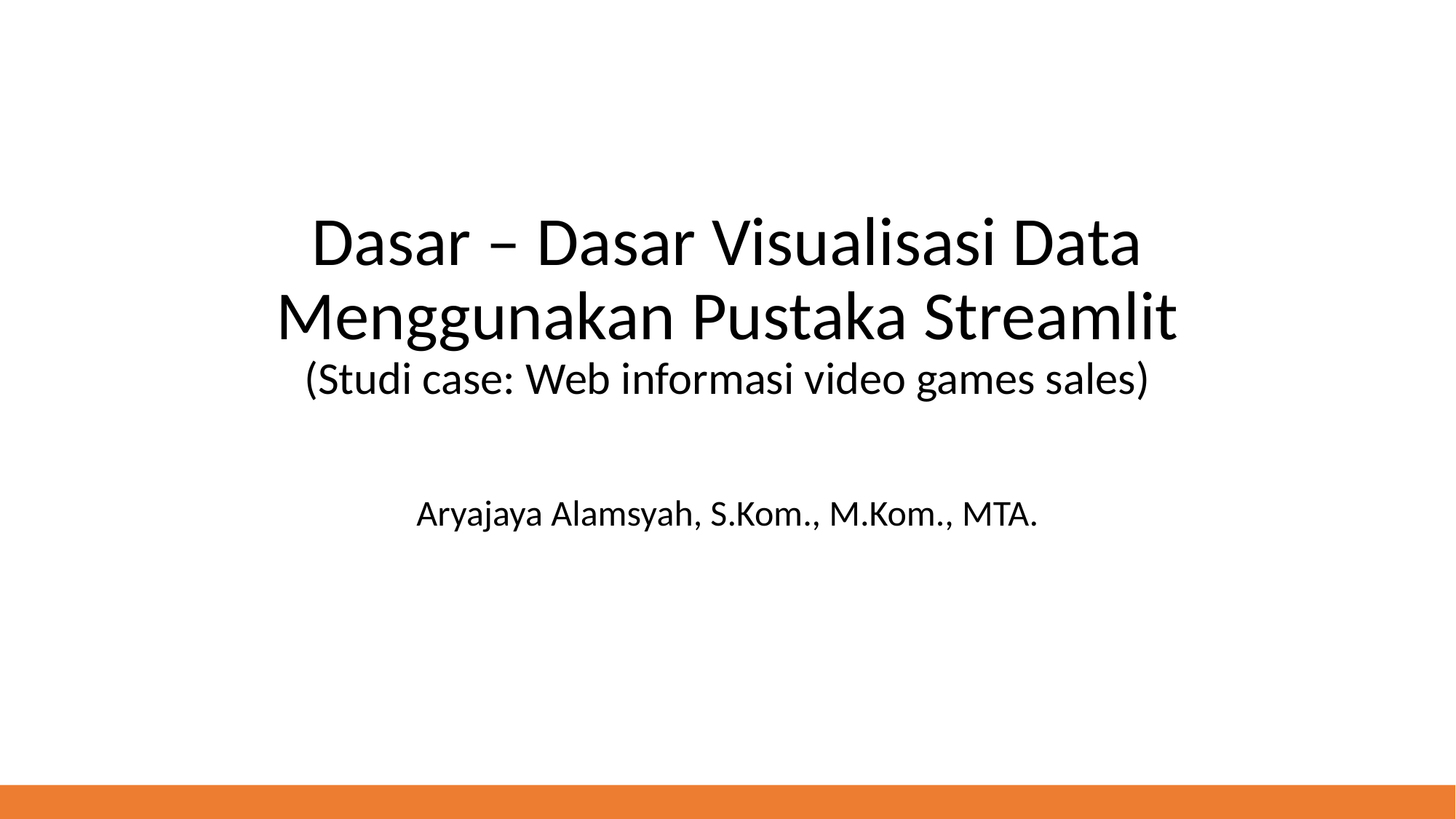

# Dasar – Dasar Visualisasi Data Menggunakan Pustaka Streamlit (Studi case: Web informasi video games sales)

Aryajaya Alamsyah, S.Kom., M.Kom., MTA.